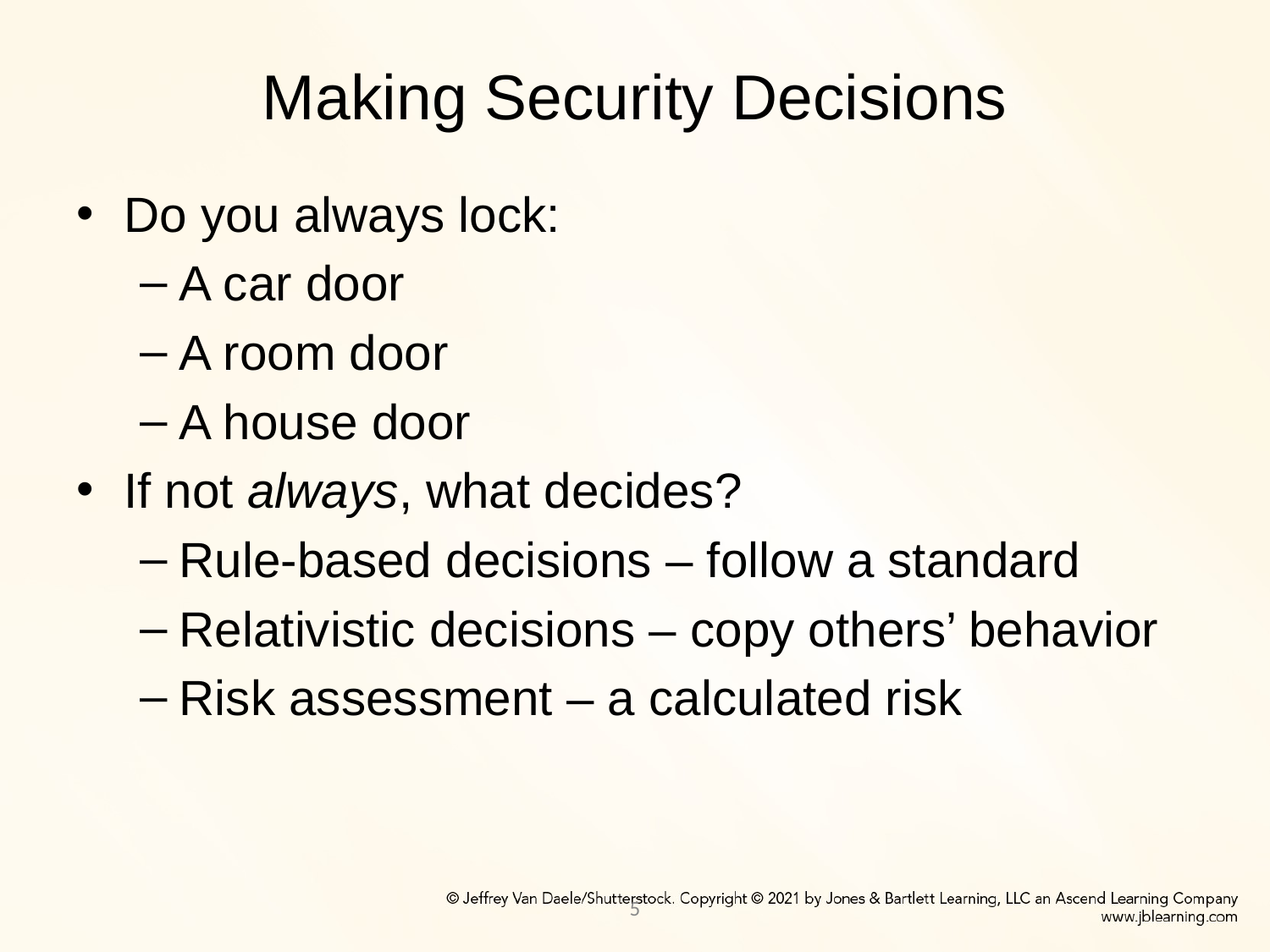

# Making Security Decisions
Do you always lock:
A car door
A room door
A house door
If not always, what decides?
Rule-based decisions – follow a standard
Relativistic decisions – copy others’ behavior
Risk assessment – a calculated risk
5